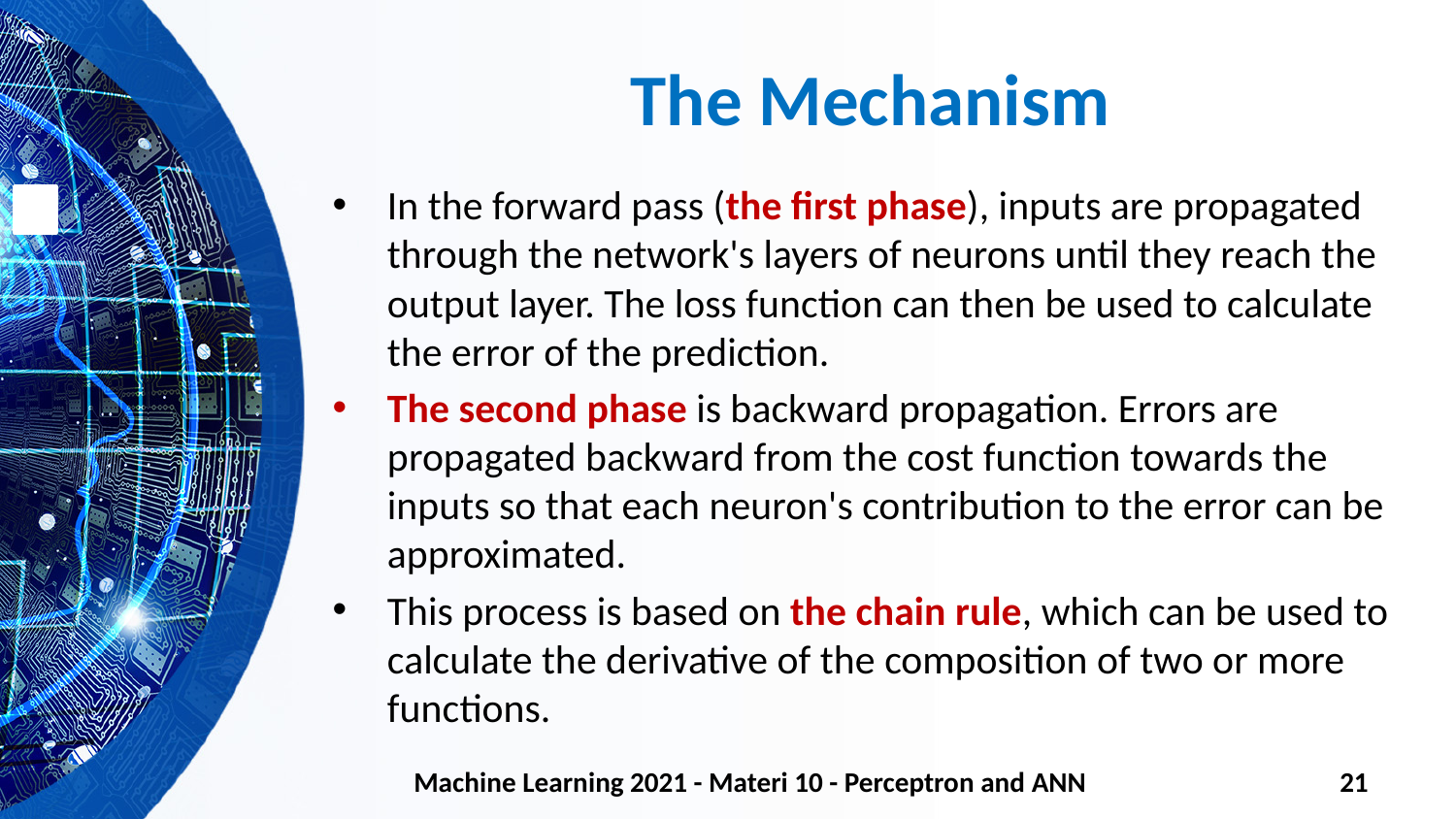

# The Mechanism
In the forward pass (the first phase), inputs are propagated through the network's layers of neurons until they reach the output layer. The loss function can then be used to calculate the error of the prediction.
The second phase is backward propagation. Errors are propagated backward from the cost function towards the inputs so that each neuron's contribution to the error can be approximated.
This process is based on the chain rule, which can be used to calculate the derivative of the composition of two or more functions.

Machine Learning 2021 - Materi 10 - Perceptron and ANN
21